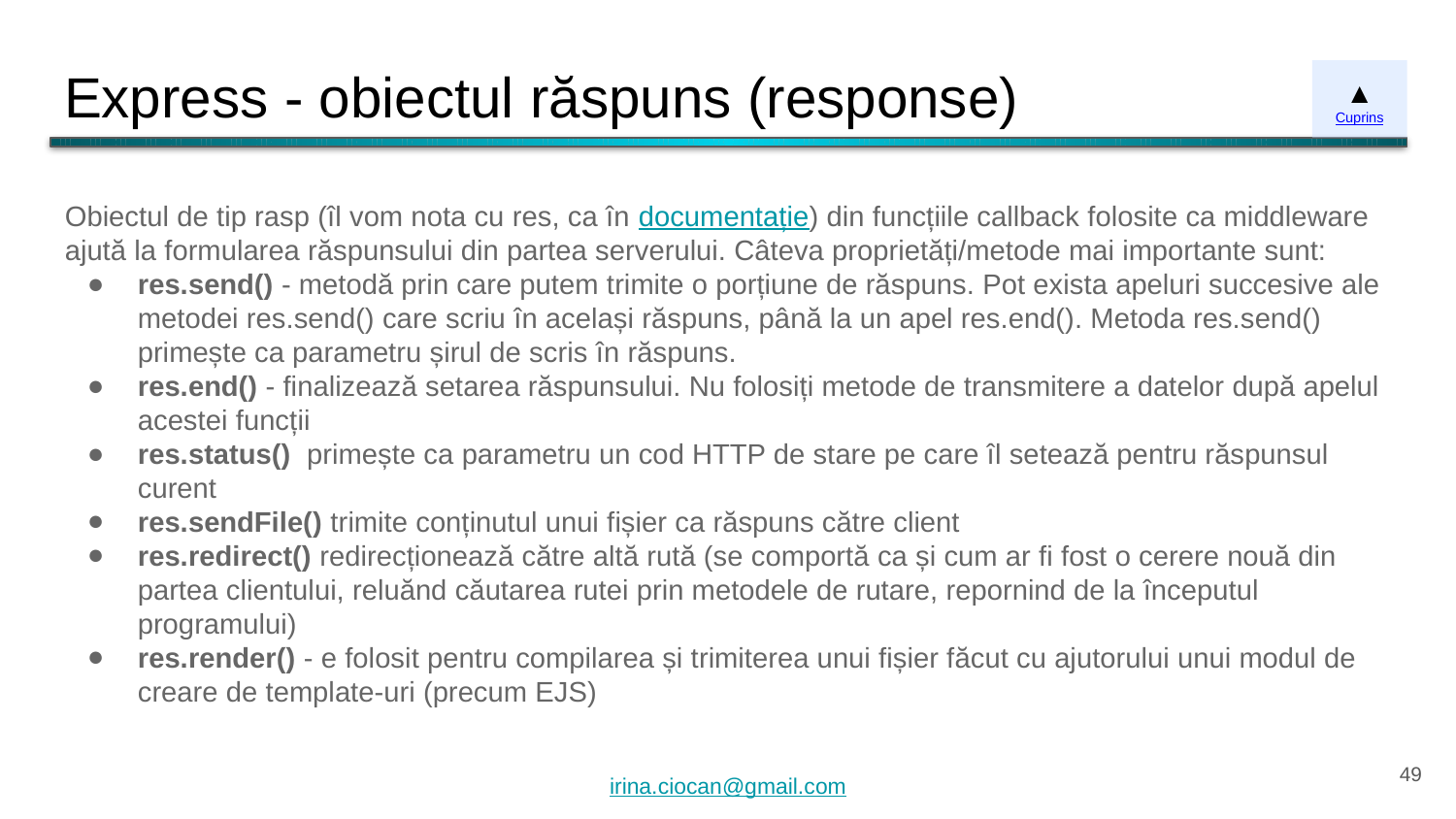

# Express - obiectul răspuns (response)
▲
Cuprins

Obiectul de tip rasp (îl vom nota cu res, ca în documentație) din funcțiile callback folosite ca middleware ajută la formularea răspunsului din partea serverului. Câteva proprietăți/metode mai importante sunt:
res.send() - metodă prin care putem trimite o porțiune de răspuns. Pot exista apeluri succesive ale metodei res.send() care scriu în același răspuns, până la un apel res.end(). Metoda res.send() primește ca parametru șirul de scris în răspuns.
res.end() - finalizează setarea răspunsului. Nu folosiți metode de transmitere a datelor după apelul acestei funcții
res.status()  primește ca parametru un cod HTTP de stare pe care îl setează pentru răspunsul curent
res.sendFile() trimite conținutul unui fișier ca răspuns către client
res.redirect() redirecționează către altă rută (se comportă ca și cum ar fi fost o cerere nouă din partea clientului, reluănd căutarea rutei prin metodele de rutare, repornind de la începutul programului)
res.render() - e folosit pentru compilarea și trimiterea unui fișier făcut cu ajutorului unui modul de creare de template-uri (precum EJS)

49
irina.ciocan@gmail.com